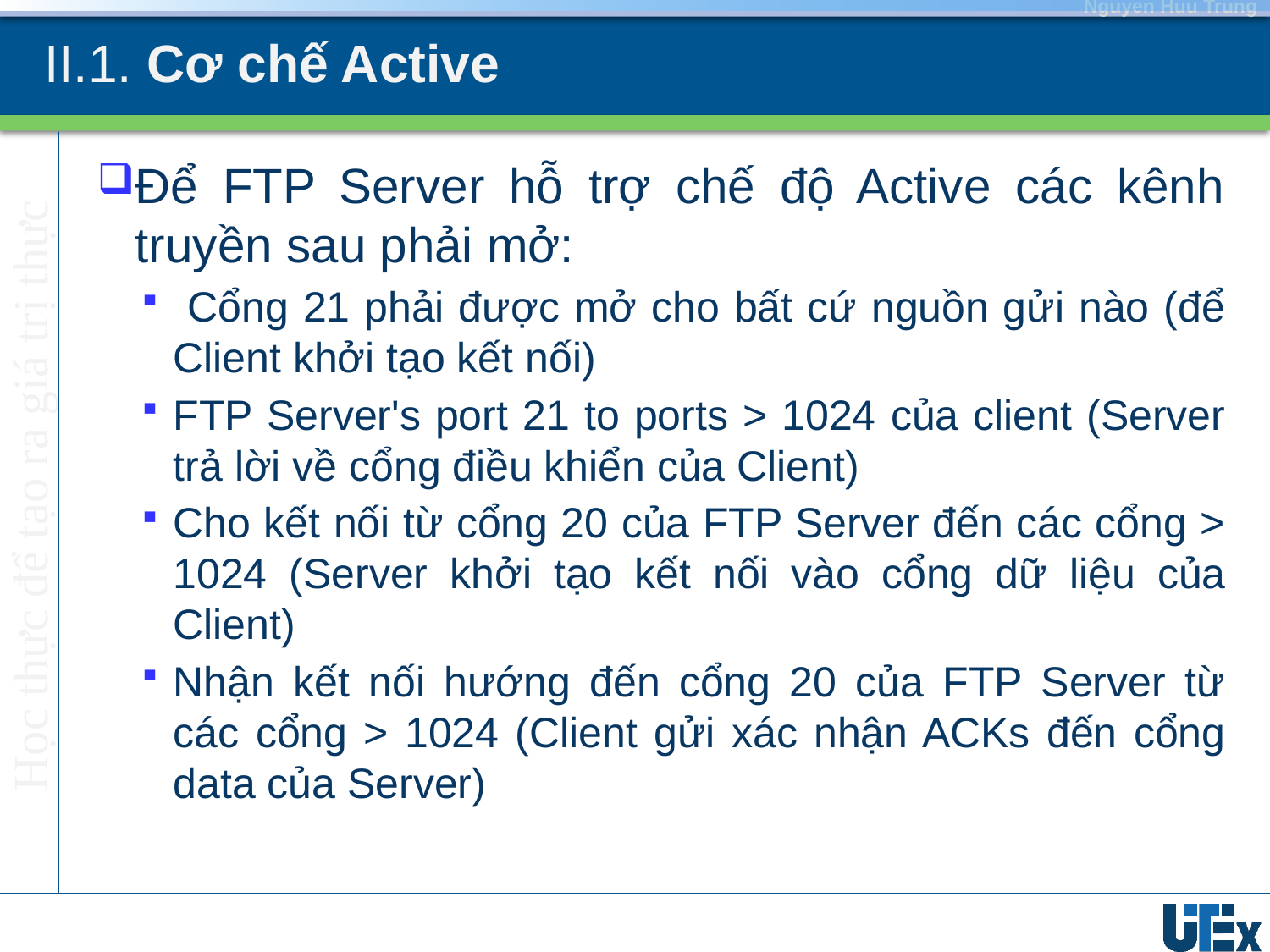

# II.1. Cơ chế Active
Để FTP Server hỗ trợ chế độ Active các kênh truyền sau phải mở:
 Cổng 21 phải được mở cho bất cứ nguồn gửi nào (để Client khởi tạo kết nối)
FTP Server's port 21 to ports > 1024 của client (Server trả lời về cổng điều khiển của Client)
Cho kết nối từ cổng 20 của FTP Server đến các cổng > 1024 (Server khởi tạo kết nối vào cổng dữ liệu của Client)
Nhận kết nối hướng đến cổng 20 của FTP Server từ các cổng > 1024 (Client gửi xác nhận ACKs đến cổng data của Server)